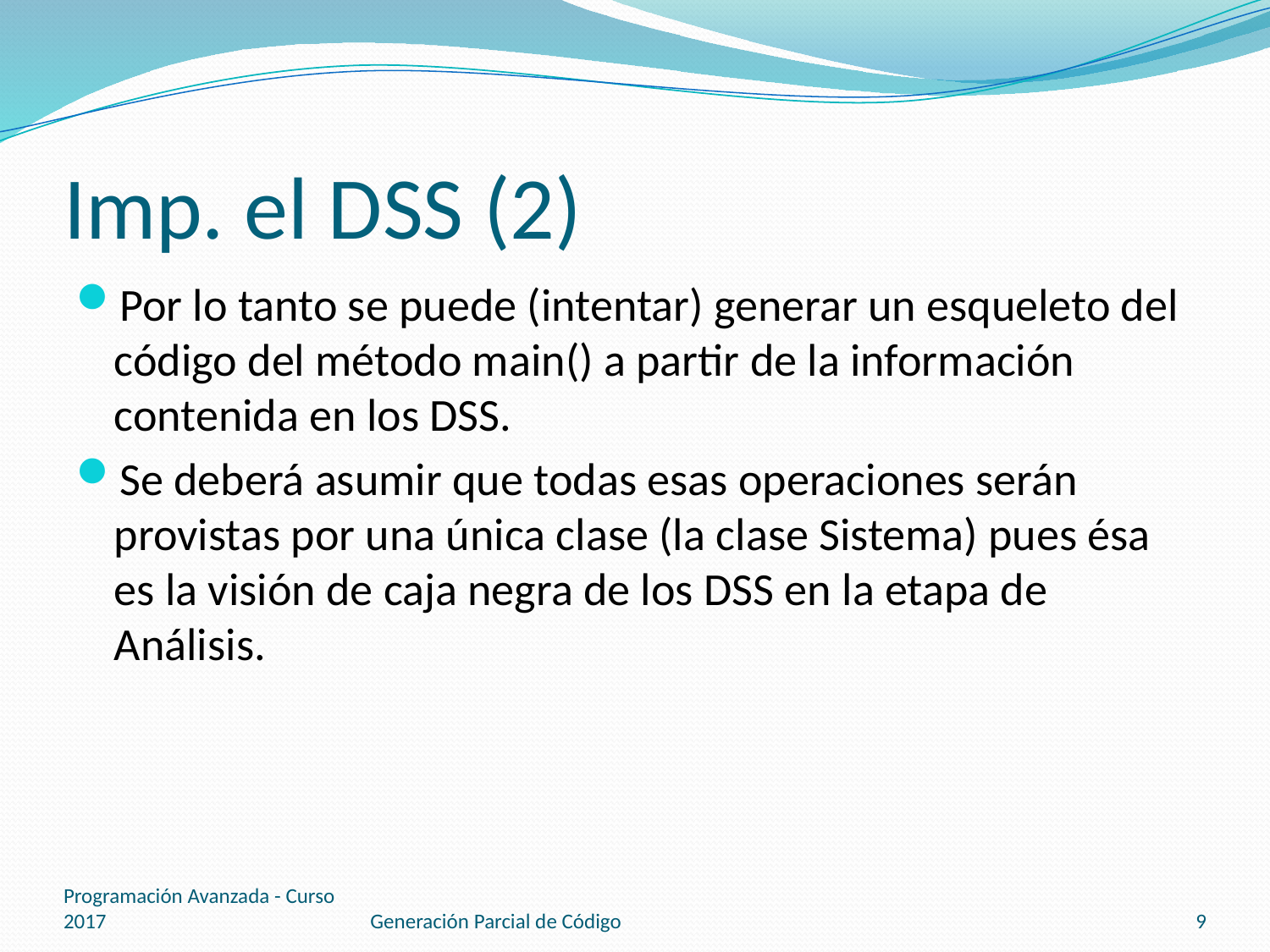

# Imp. el DSS (2)
Por lo tanto se puede (intentar) generar un esqueleto del código del método main() a partir de la información contenida en los DSS.
Se deberá asumir que todas esas operaciones serán provistas por una única clase (la clase Sistema) pues ésa es la visión de caja negra de los DSS en la etapa de Análisis.
Programación Avanzada - Curso 2017
Generación Parcial de Código
9